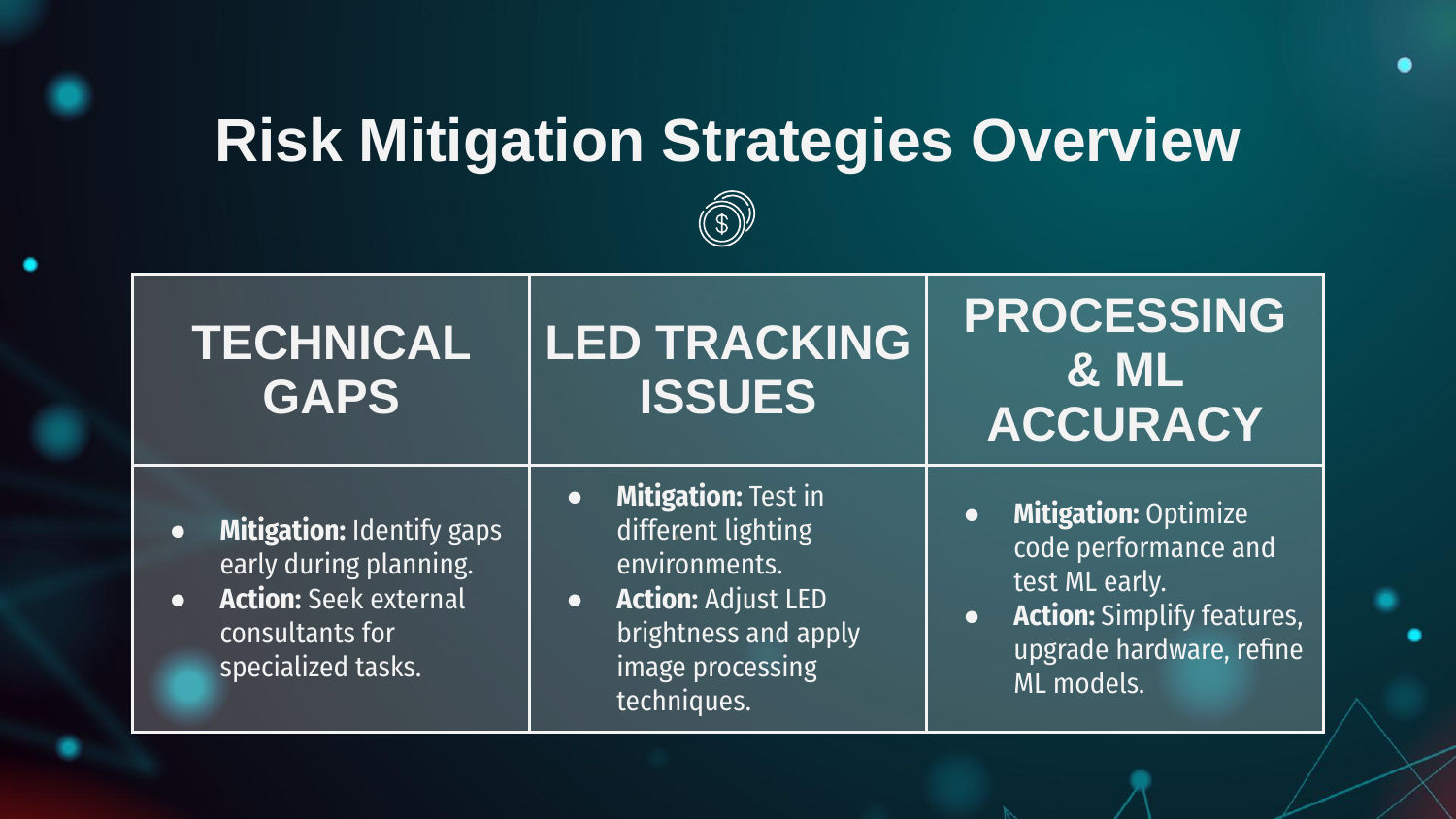

# Risk Mitigation Strategies Overview

| TECHNICAL GAPS | LED TRACKING ISSUES | PROCESSING & ML ACCURACY |
| --- | --- | --- |
| Mitigation: Identify gaps early during planning. Action: Seek external consultants for specialized tasks. | Mitigation: Test in different lighting environments. Action: Adjust LED brightness and apply image processing techniques. | Mitigation: Optimize code performance and test ML early. Action: Simplify features, upgrade hardware, refine ML models. |